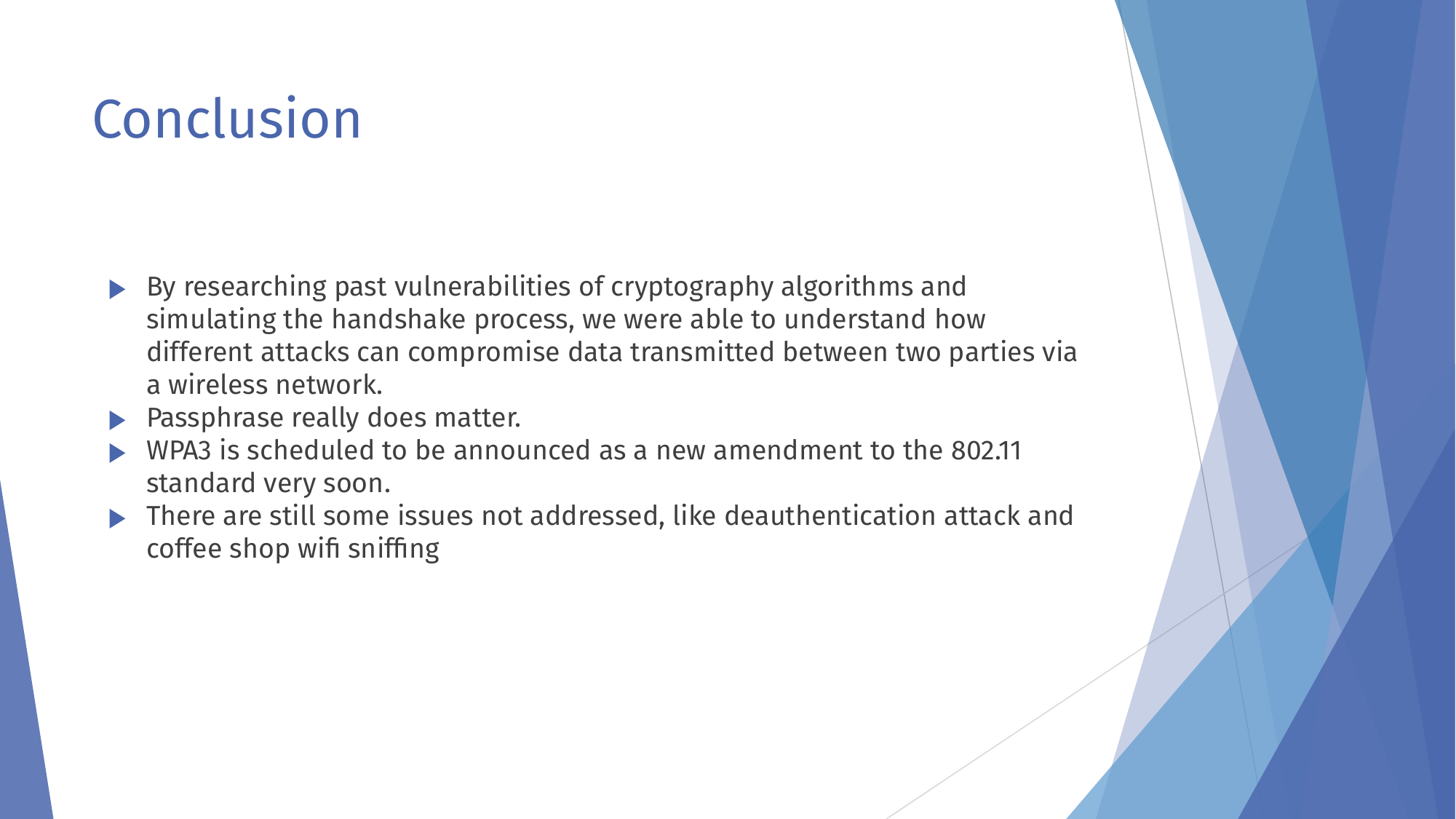

# Conclusion
By researching past vulnerabilities of cryptography algorithms and simulating the handshake process, we were able to understand how different attacks can compromise data transmitted between two parties via a wireless network.
Passphrase really does matter.
WPA3 is scheduled to be announced as a new amendment to the 802.11 standard very soon.
There are still some issues not addressed, like deauthentication attack and coffee shop wifi sniffing